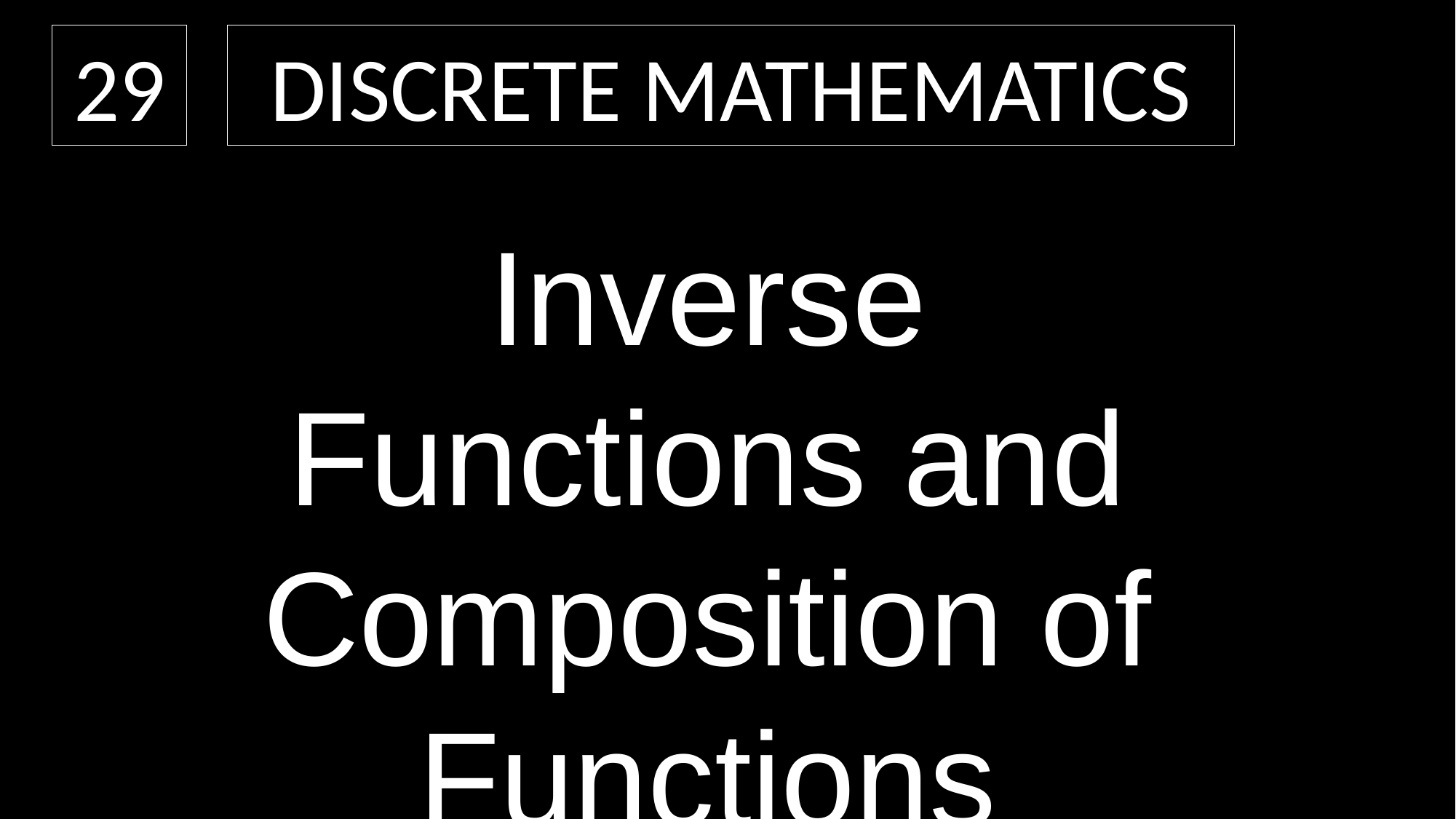

29
Discrete Mathematics
Inverse Functions and Composition of Functions